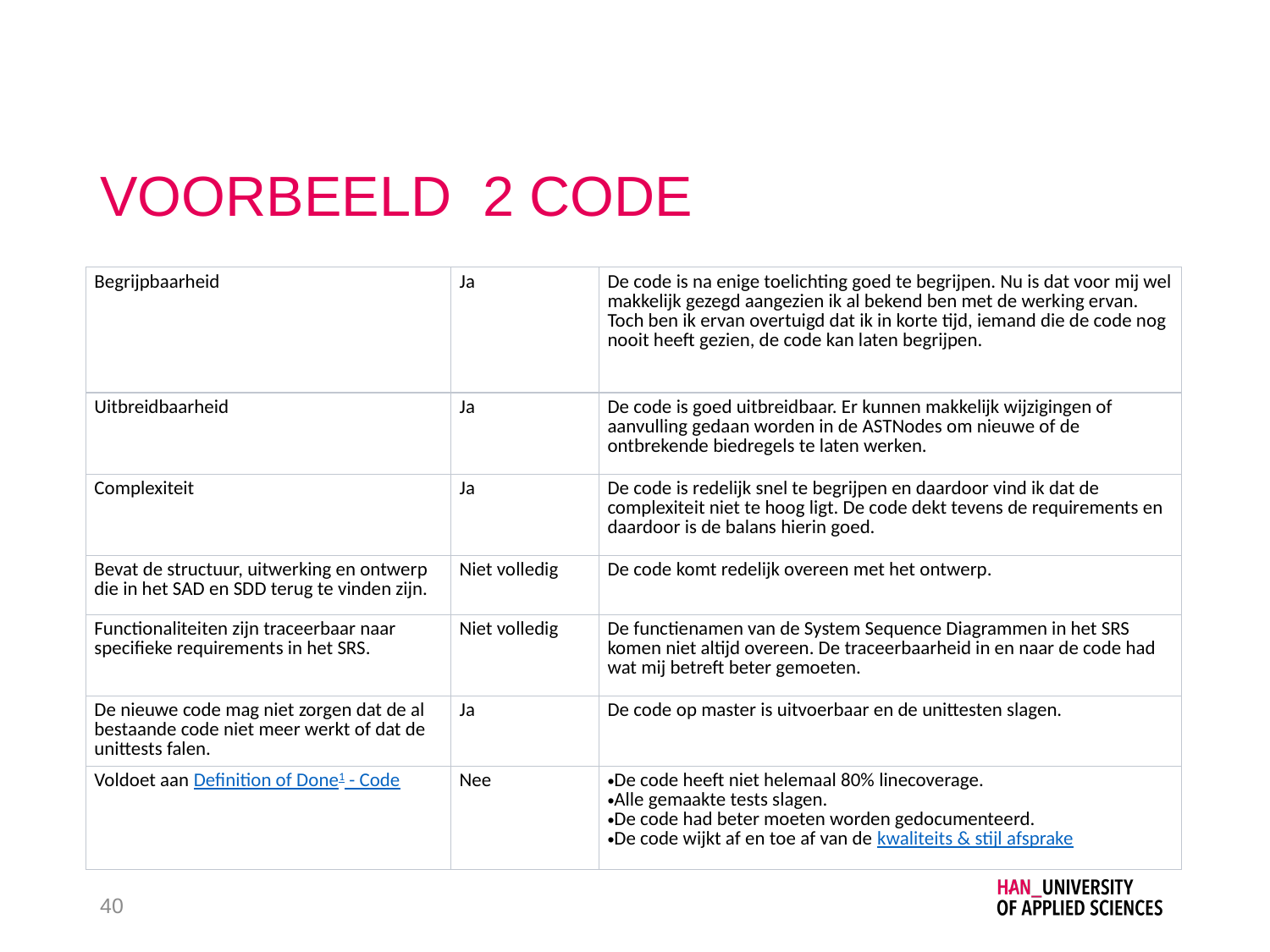

# VOORBEELD  2 CODE
| Begrijpbaarheid | Ja | De code is na enige toelichting goed te begrijpen. Nu is dat voor mij wel makkelijk gezegd aangezien ik al bekend ben met de werking ervan. Toch ben ik ervan overtuigd dat ik in korte tijd, iemand die de code nog nooit heeft gezien, de code kan laten begrijpen. |
| --- | --- | --- |
| Uitbreidbaarheid | Ja | De code is goed uitbreidbaar. Er kunnen makkelijk wijzigingen of aanvulling gedaan worden in de ASTNodes om nieuwe of de ontbrekende biedregels te laten werken. |
| Complexiteit | Ja | De code is redelijk snel te begrijpen en daardoor vind ik dat de complexiteit niet te hoog ligt. De code dekt tevens de requirements en daardoor is de balans hierin goed. |
| Bevat de structuur, uitwerking en ontwerp die in het SAD en SDD terug te vinden zijn. | Niet volledig | De code komt redelijk overeen met het ontwerp. |
| Functionaliteiten zijn traceerbaar naar specifieke requirements in het SRS. | Niet volledig | De functienamen van de System Sequence Diagrammen in het SRS komen niet altijd overeen. De traceerbaarheid in en naar de code had wat mij betreft beter gemoeten. |
| De nieuwe code mag niet zorgen dat de al bestaande code niet meer werkt of dat de unittests falen. | Ja | De code op master is uitvoerbaar en de unittesten slagen. |
| Voldoet aan Definition of Done1 - Code | Nee | De code heeft niet helemaal 80% linecoverage. Alle gemaakte tests slagen. De code had beter moeten worden gedocumenteerd. De code wijkt af en toe af van de kwaliteits & stijl afsprake |

40